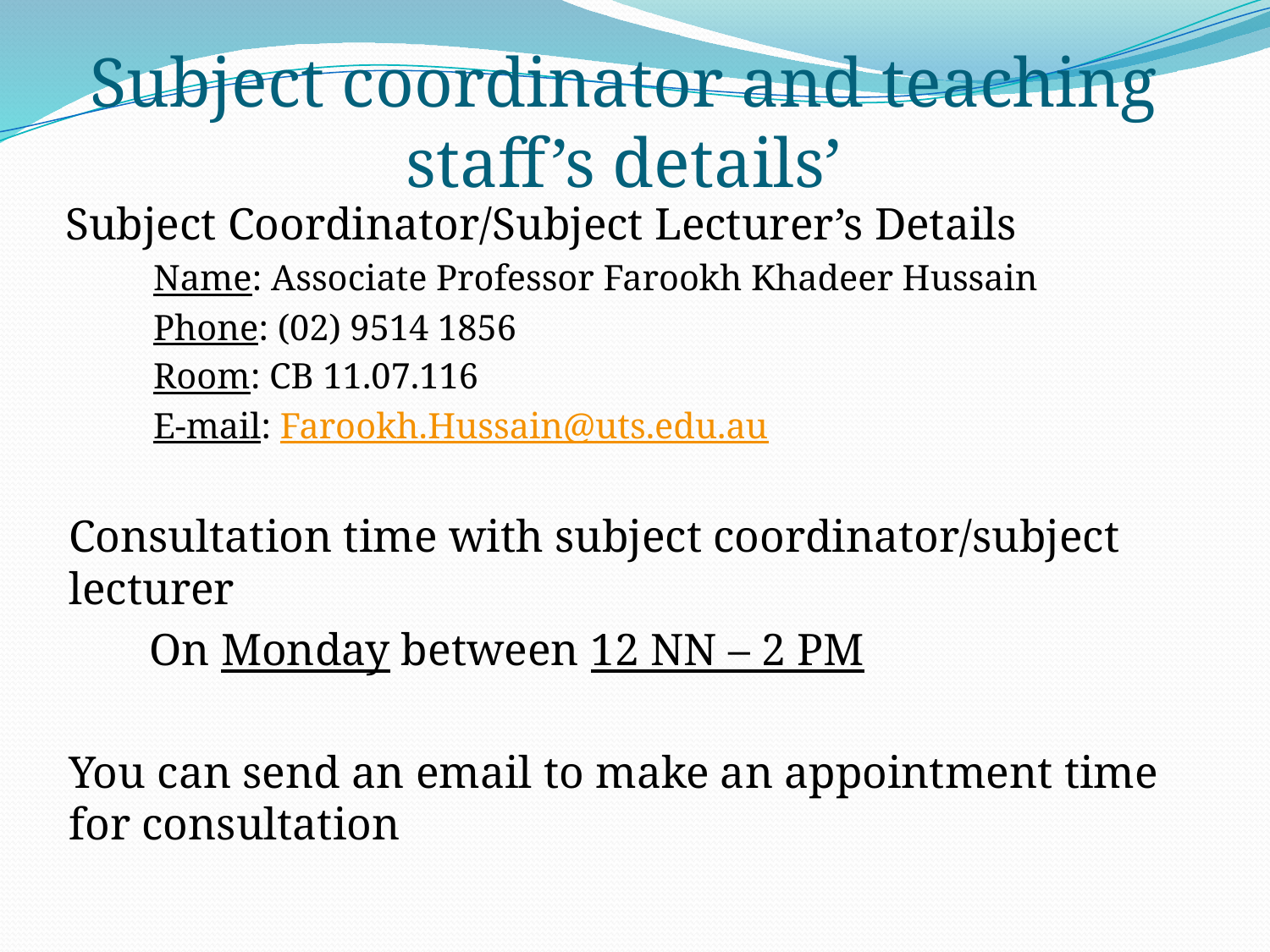

# Subject coordinator and teaching staff’s details’
Subject Coordinator/Subject Lecturer’s Details
Name: Associate Professor Farookh Khadeer Hussain
Phone: (02) 9514 1856
Room: CB 11.07.116
E-mail: Farookh.Hussain@uts.edu.au

Consultation time with subject coordinator/subject lecturer
       On Monday between 12 NN – 2 PM

You can send an email to make an appointment time for consultation